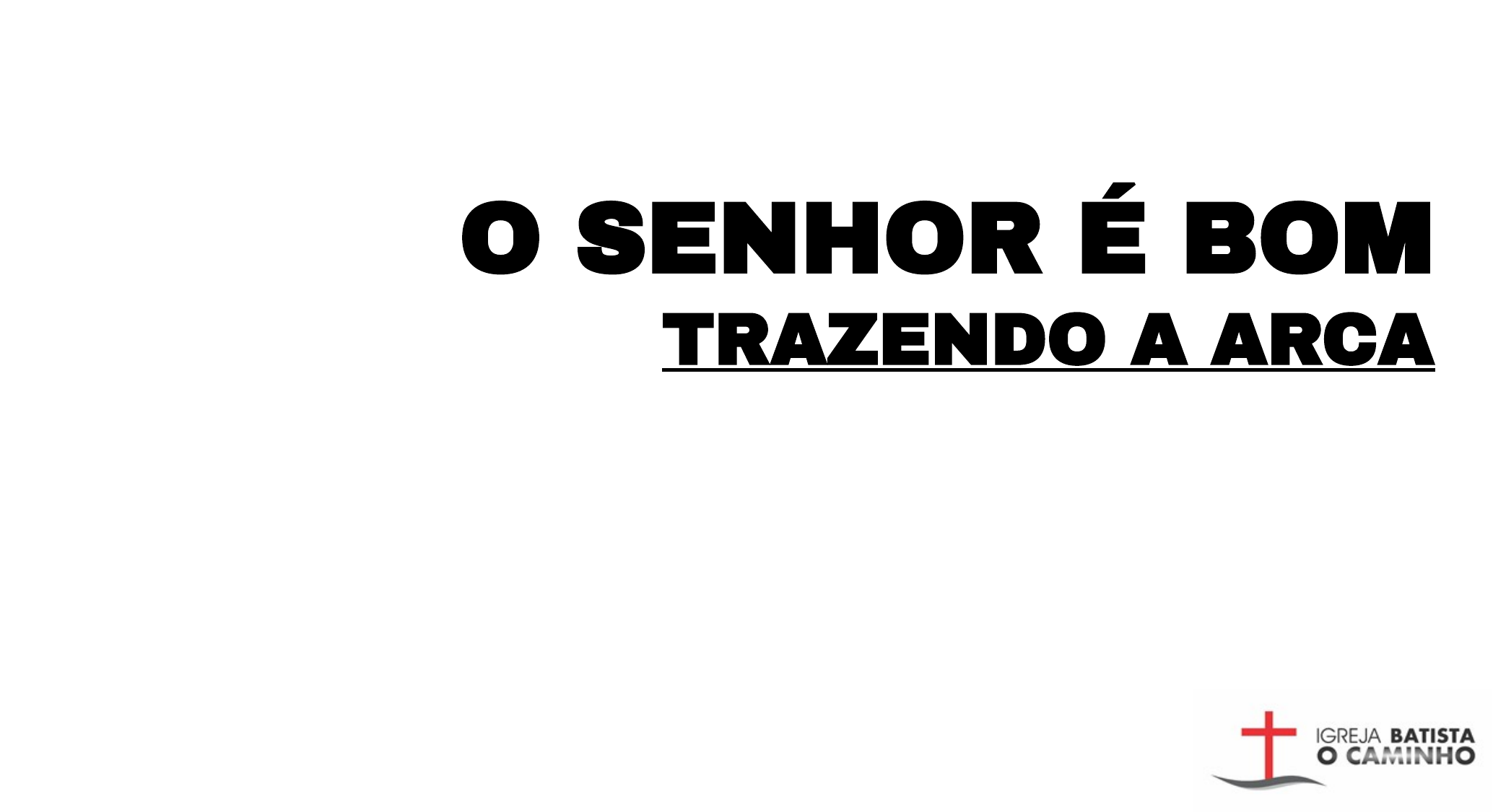

O SENHOR É BOM
TRAZENDO A ARCA